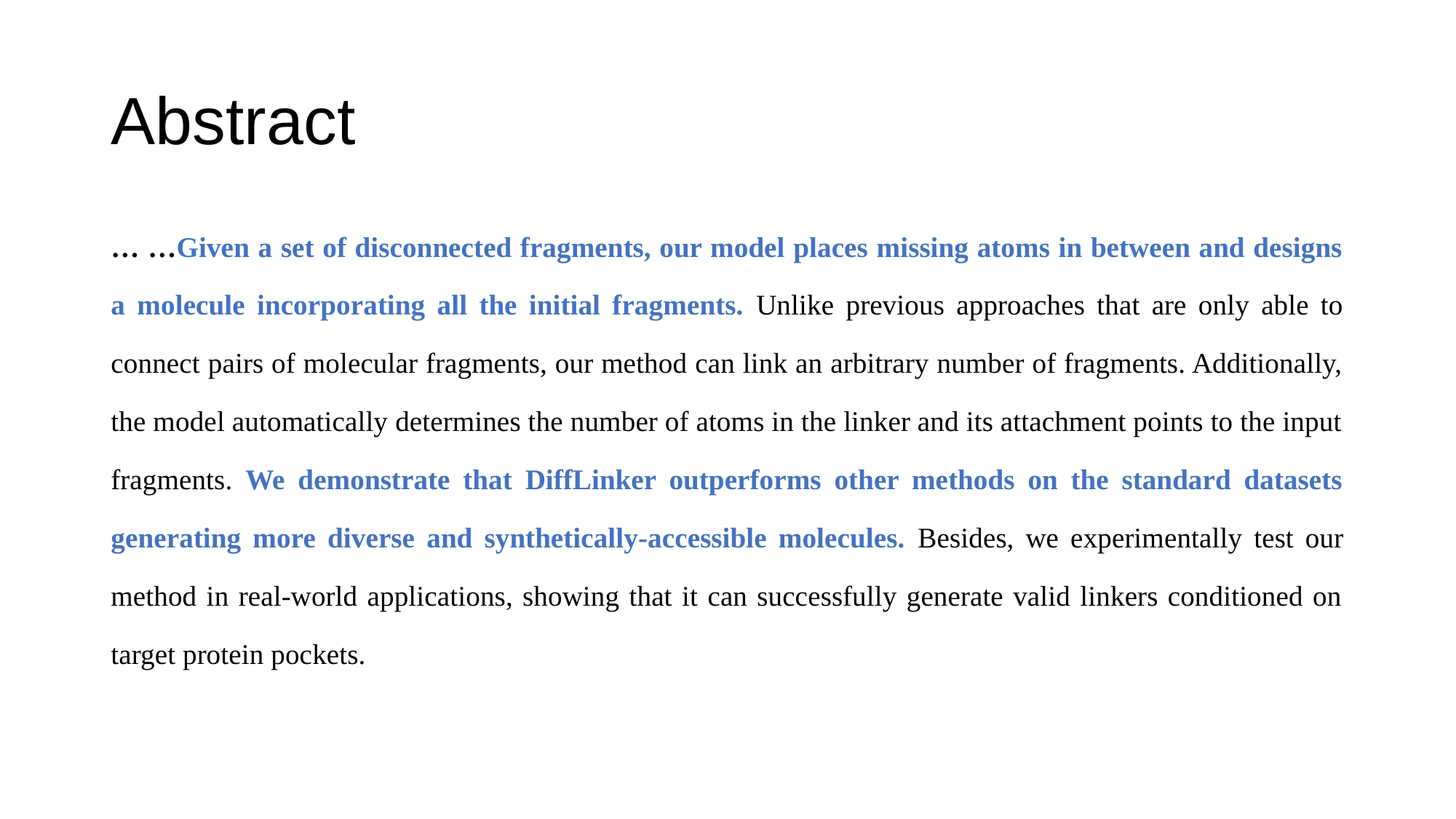

# Abstract
… …Given a set of disconnected fragments, our model places missing atoms in between and designs a molecule incorporating all the initial fragments. Unlike previous approaches that are only able to connect pairs of molecular fragments, our method can link an arbitrary number of fragments. Additionally, the model automatically determines the number of atoms in the linker and its attachment points to the input fragments. We demonstrate that DiffLinker outperforms other methods on the standard datasets generating more diverse and synthetically-accessible molecules. Besides, we experimentally test our method in real-world applications, showing that it can successfully generate valid linkers conditioned on target protein pockets.